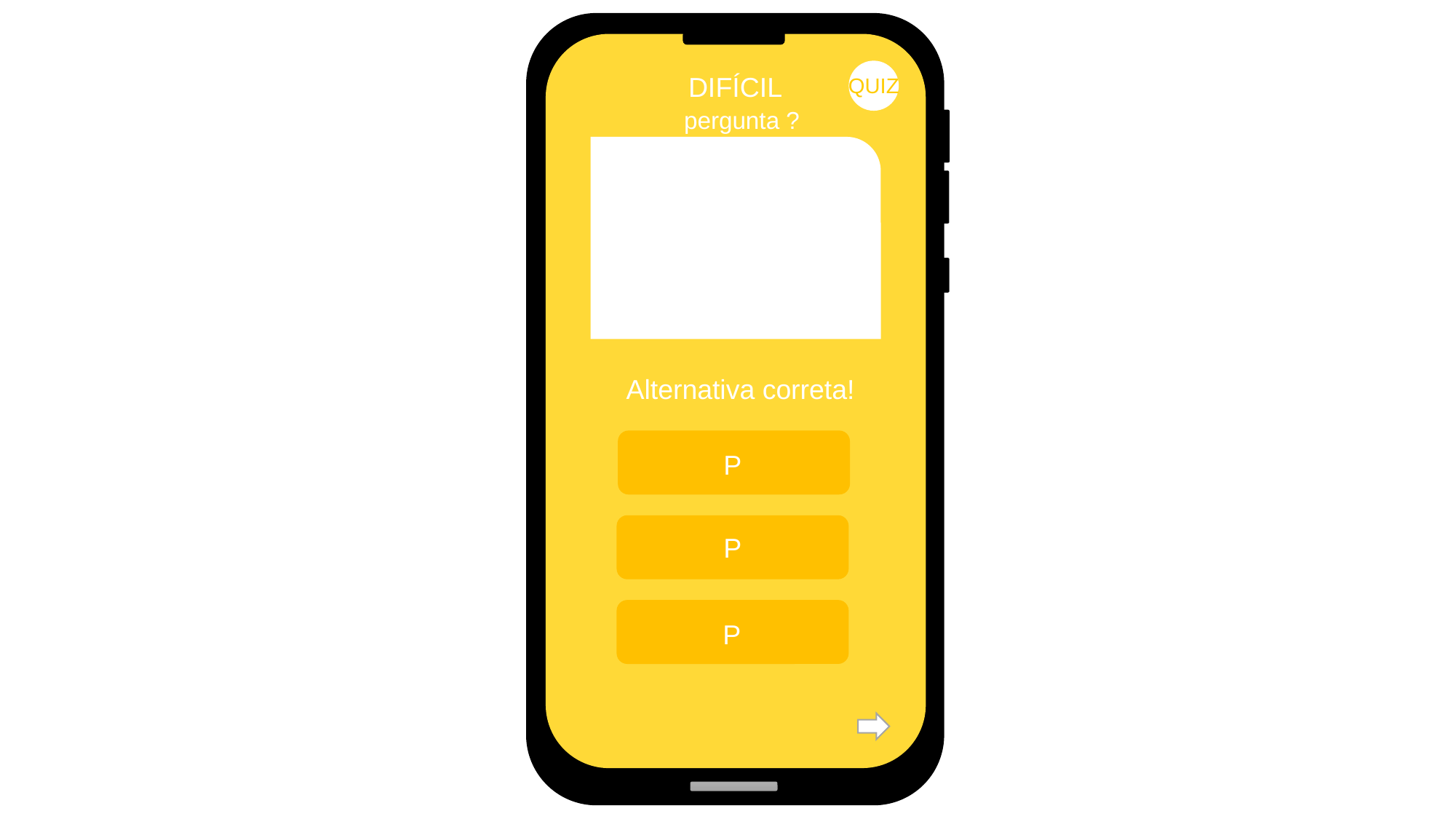

DIFÍCIL
QUIZ
pergunta ?

Alternativa correta!

P

P

P